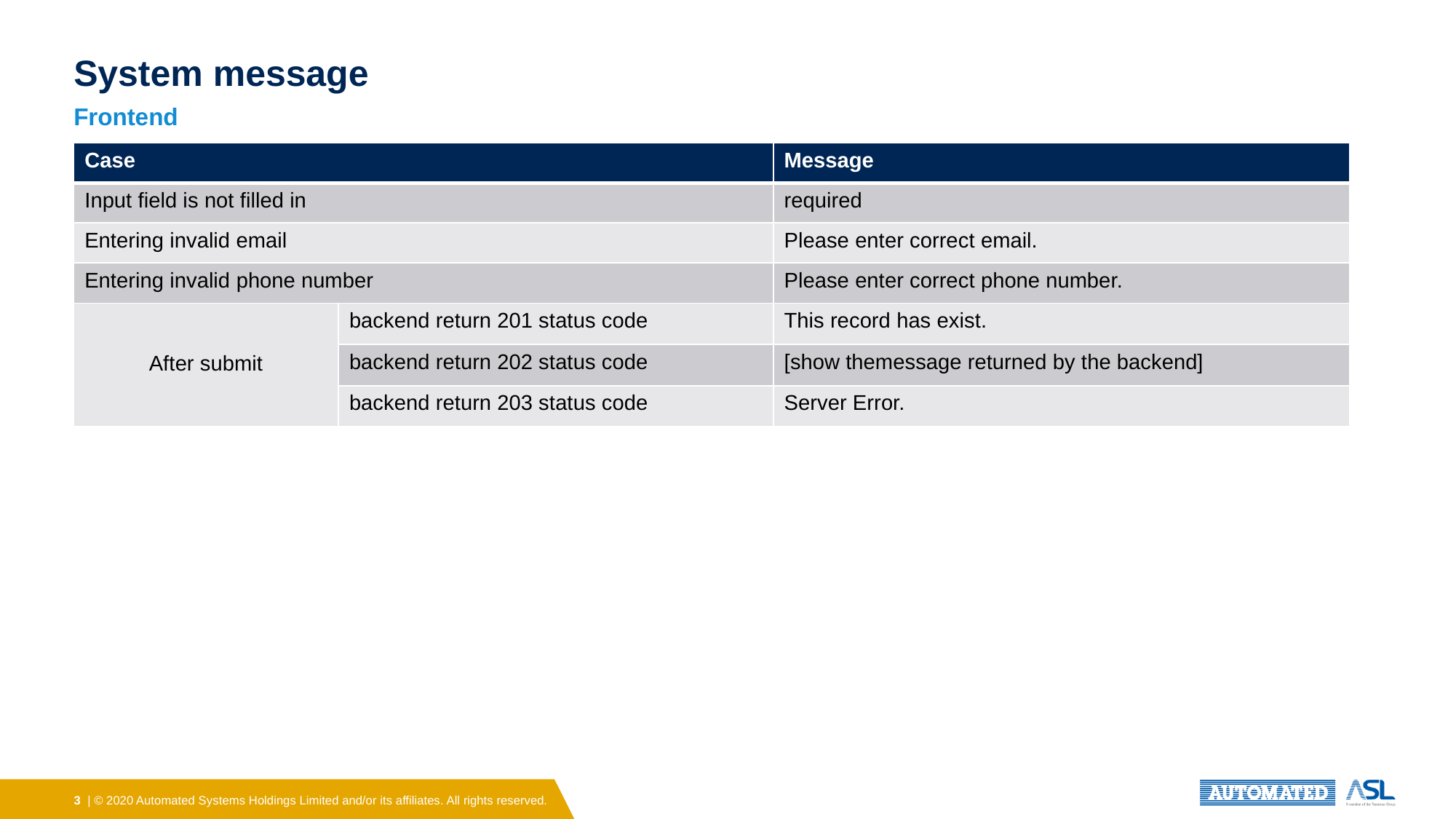

# System message
Frontend
| Case |  | Message |
| --- | --- | --- |
| Input field is not filled in |  | required |
| Entering invalid email |  | Please enter correct email. |
| Entering invalid phone number |  | Please enter correct phone number. |
| After submit | backend return 201 status code | This record has exist. |
|  | backend return 202 status code | [show themessage returned by the backend] |
|  | backend return 203 status code | Server Error. |